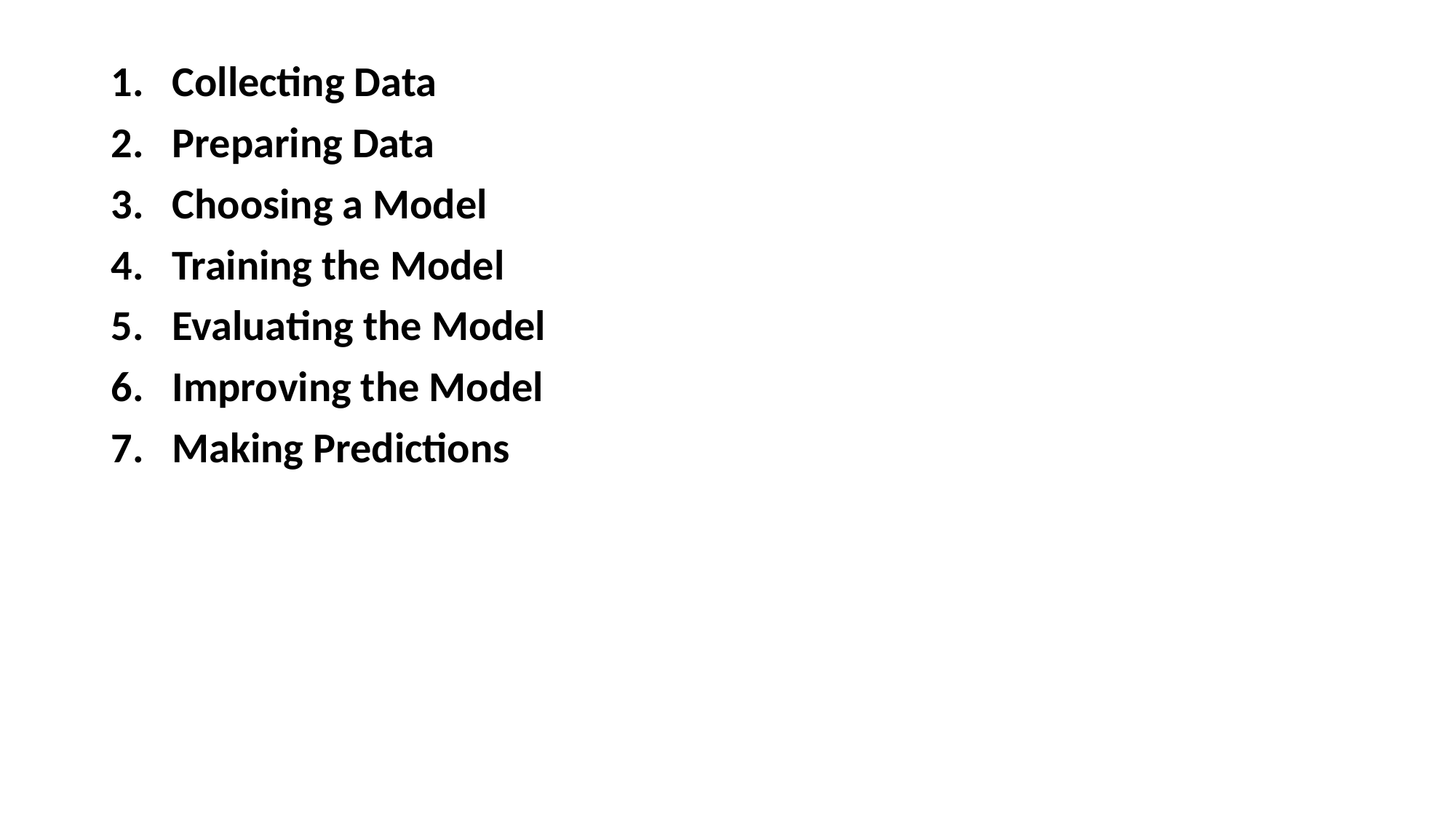

Collecting Data
Preparing Data
Choosing a Model
Training the Model
Evaluating the Model
Improving the Model
Making Predictions